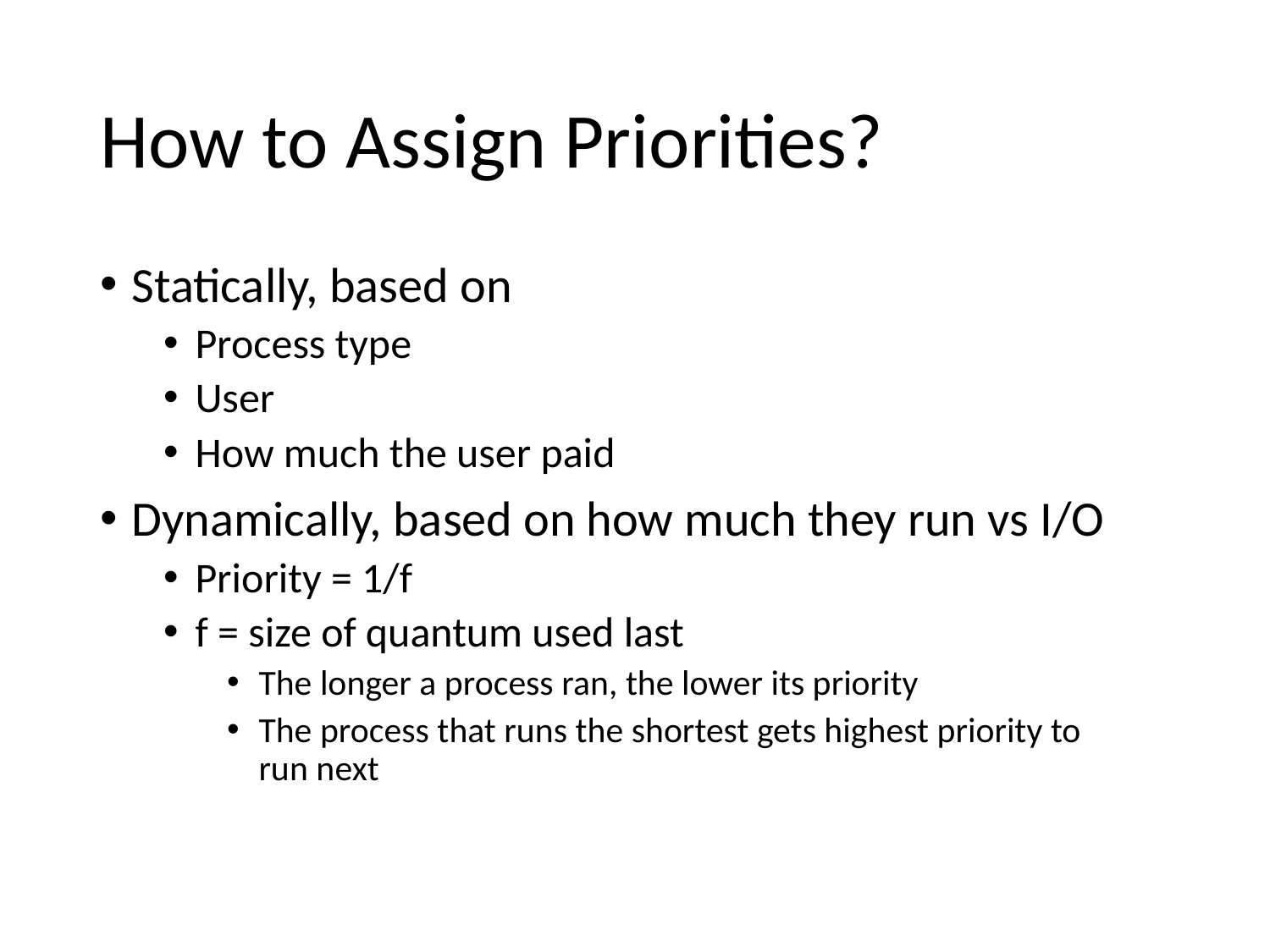

# How to Assign Priorities?
Statically, based on
Process type
User
How much the user paid
Dynamically, based on how much they run vs I/O
Priority = 1/f
f = size of quantum used last
The longer a process ran, the lower its priority
The process that runs the shortest gets highest priority to run next